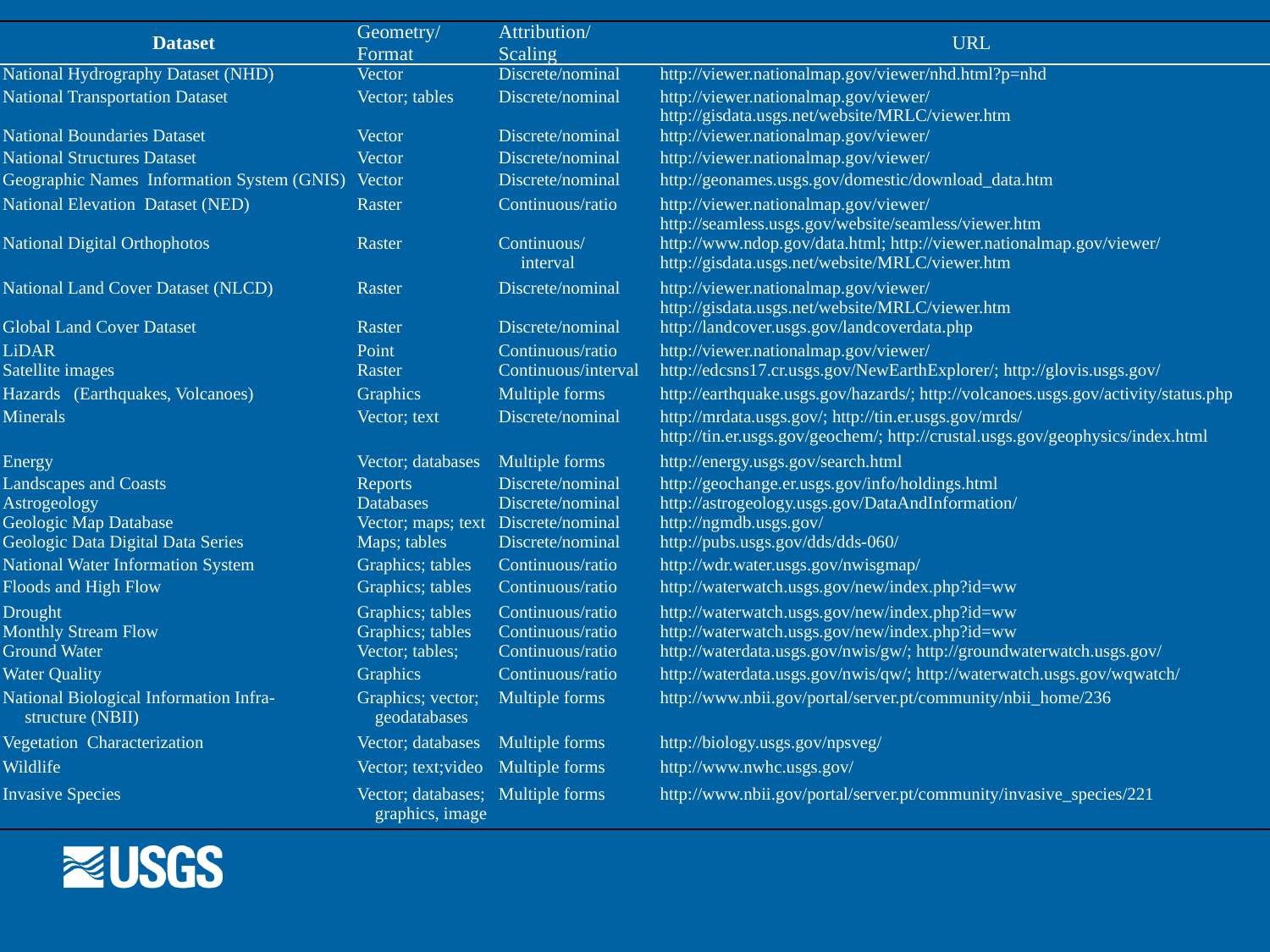

| Dataset | Geometry/ Format | Attribution/ Scaling | URL |
| --- | --- | --- | --- |
| National Hydrography Dataset (NHD) | Vector | Discrete/nominal | http://viewer.nationalmap.gov/viewer/nhd.html?p=nhd |
| National Transportation Dataset | Vector; tables | Discrete/nominal | http://viewer.nationalmap.gov/viewer/ http://gisdata.usgs.net/website/MRLC/viewer.htm |
| National Boundaries Dataset | Vector | Discrete/nominal | http://viewer.nationalmap.gov/viewer/ |
| National Structures Dataset | Vector | Discrete/nominal | http://viewer.nationalmap.gov/viewer/ |
| Geographic Names Information System (GNIS) | Vector | Discrete/nominal | http://geonames.usgs.gov/domestic/download\_data.htm |
| National Elevation Dataset (NED) | Raster | Continuous/ratio | http://viewer.nationalmap.gov/viewer/ http://seamless.usgs.gov/website/seamless/viewer.htm |
| National Digital Orthophotos | Raster | Continuous/ interval | http://www.ndop.gov/data.html; http://viewer.nationalmap.gov/viewer/ http://gisdata.usgs.net/website/MRLC/viewer.htm |
| National Land Cover Dataset (NLCD) | Raster | Discrete/nominal | http://viewer.nationalmap.gov/viewer/ http://gisdata.usgs.net/website/MRLC/viewer.htm |
| Global Land Cover Dataset | Raster | Discrete/nominal | http://landcover.usgs.gov/landcoverdata.php |
| LiDAR | Point | Continuous/ratio | http://viewer.nationalmap.gov/viewer/ |
| Satellite images | Raster | Continuous/interval | http://edcsns17.cr.usgs.gov/NewEarthExplorer/; http://glovis.usgs.gov/ |
| Hazards (Earthquakes, Volcanoes) | Graphics | Multiple forms | http://earthquake.usgs.gov/hazards/; http://volcanoes.usgs.gov/activity/status.php |
| Minerals | Vector; text | Discrete/nominal | http://mrdata.usgs.gov/; http://tin.er.usgs.gov/mrds/ http://tin.er.usgs.gov/geochem/; http://crustal.usgs.gov/geophysics/index.html |
| Energy | Vector; databases | Multiple forms | http://energy.usgs.gov/search.html |
| Landscapes and Coasts | Reports | Discrete/nominal | http://geochange.er.usgs.gov/info/holdings.html |
| Astrogeology | Databases | Discrete/nominal | http://astrogeology.usgs.gov/DataAndInformation/ |
| Geologic Map Database | Vector; maps; text | Discrete/nominal | http://ngmdb.usgs.gov/ |
| Geologic Data Digital Data Series | Maps; tables | Discrete/nominal | http://pubs.usgs.gov/dds/dds-060/ |
| National Water Information System | Graphics; tables | Continuous/ratio | http://wdr.water.usgs.gov/nwisgmap/ |
| Floods and High Flow | Graphics; tables | Continuous/ratio | http://waterwatch.usgs.gov/new/index.php?id=ww |
| Drought | Graphics; tables | Continuous/ratio | http://waterwatch.usgs.gov/new/index.php?id=ww |
| Monthly Stream Flow | Graphics; tables | Continuous/ratio | http://waterwatch.usgs.gov/new/index.php?id=ww |
| Ground Water | Vector; tables; | Continuous/ratio | http://waterdata.usgs.gov/nwis/gw/; http://groundwaterwatch.usgs.gov/ |
| Water Quality | Graphics | Continuous/ratio | http://waterdata.usgs.gov/nwis/qw/; http://waterwatch.usgs.gov/wqwatch/ |
| National Biological Information Infra- structure (NBII) | Graphics; vector; geodatabases | Multiple forms | http://www.nbii.gov/portal/server.pt/community/nbii\_home/236 |
| Vegetation Characterization | Vector; databases | Multiple forms | http://biology.usgs.gov/npsveg/ |
| Wildlife | Vector; text;video | Multiple forms | http://www.nwhc.usgs.gov/ |
| Invasive Species | Vector; databases; graphics, image | Multiple forms | http://www.nbii.gov/portal/server.pt/community/invasive\_species/221 |